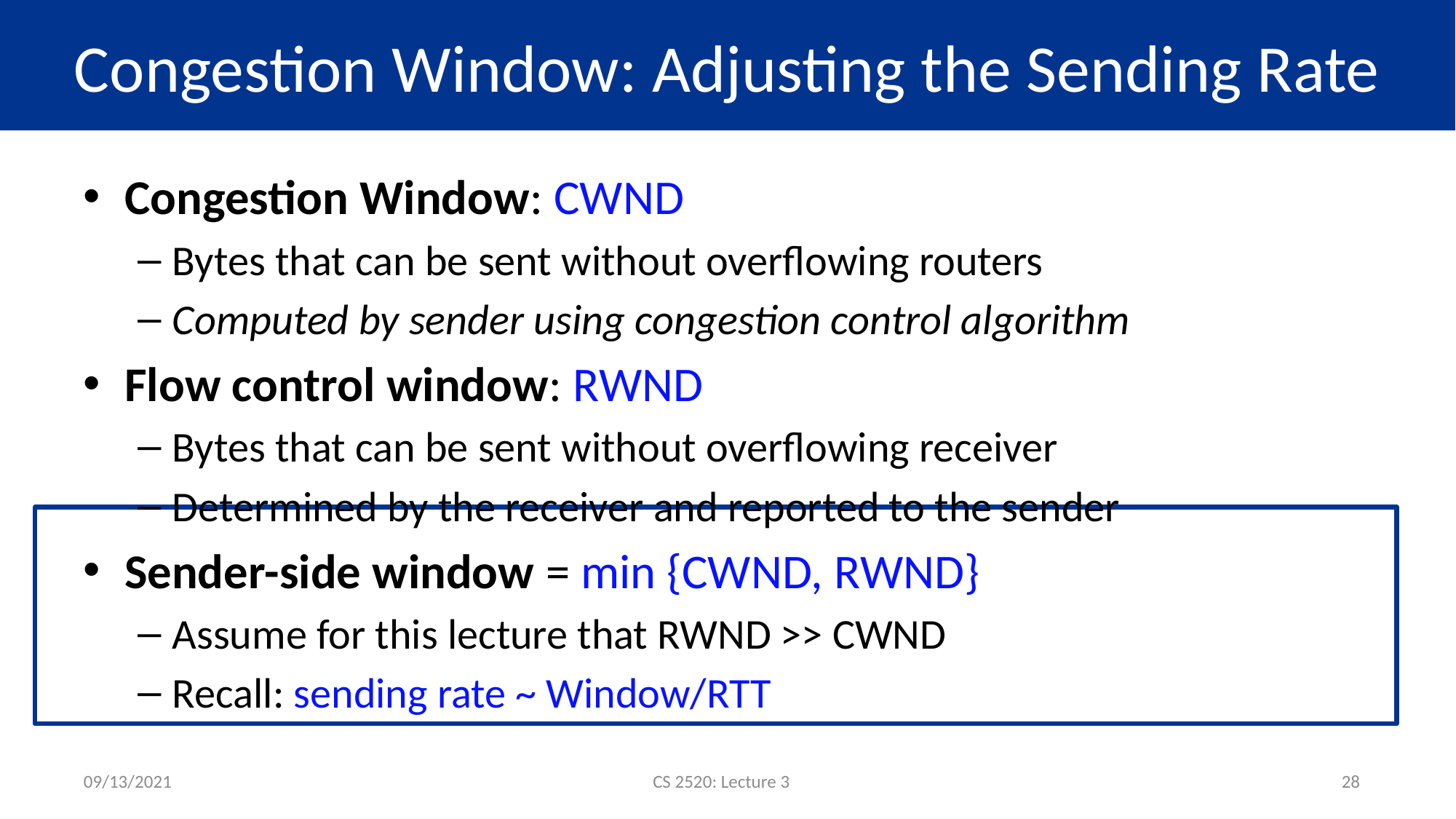

# Congestion Window: Adjusting the Sending Rate
Congestion Window: CWND
Bytes that can be sent without overflowing routers
Computed by sender using congestion control algorithm
Flow control window: RWND
Bytes that can be sent without overflowing receiver
Determined by the receiver and reported to the sender
Sender-side window = min {CWND, RWND}
Assume for this lecture that RWND >> CWND
Recall: sending rate ~ Window/RTT

09/13/2021
CS 2520: Lecture 3
28